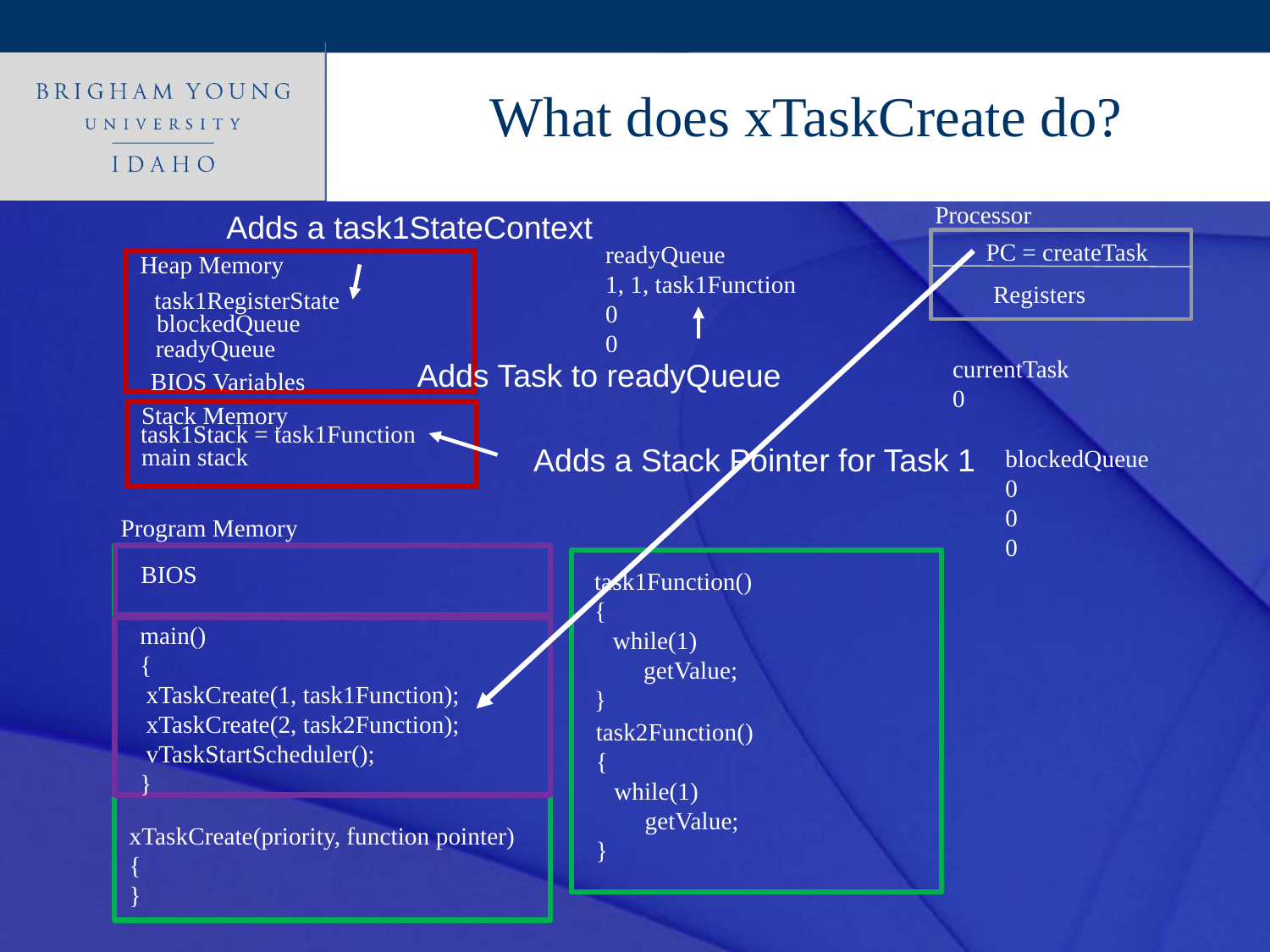

What does xTaskCreate do?
Processor
Adds a task1StateContext
PC = createTask

readyQueue
1, 1, task1Function
0
0
Heap Memory

Registers
task1RegisterState
blockedQueue
readyQueue
currentTask
0
Adds Task to readyQueue
BIOS Variables
Stack Memory

task1Stack = task1Function
Adds a Stack Pointer for Task 1
main stack
blockedQueue
0
0
0
Program Memory

BIOS
task1Function()
{
   while(1)
        getValue;
}
main()
{
 xTaskCreate(1, task1Function);
 xTaskCreate(2, task2Function);
 vTaskStartScheduler();
}

task2Function()
{
   while(1)
        getValue;
}
xTaskCreate(priority, function pointer)
{
}